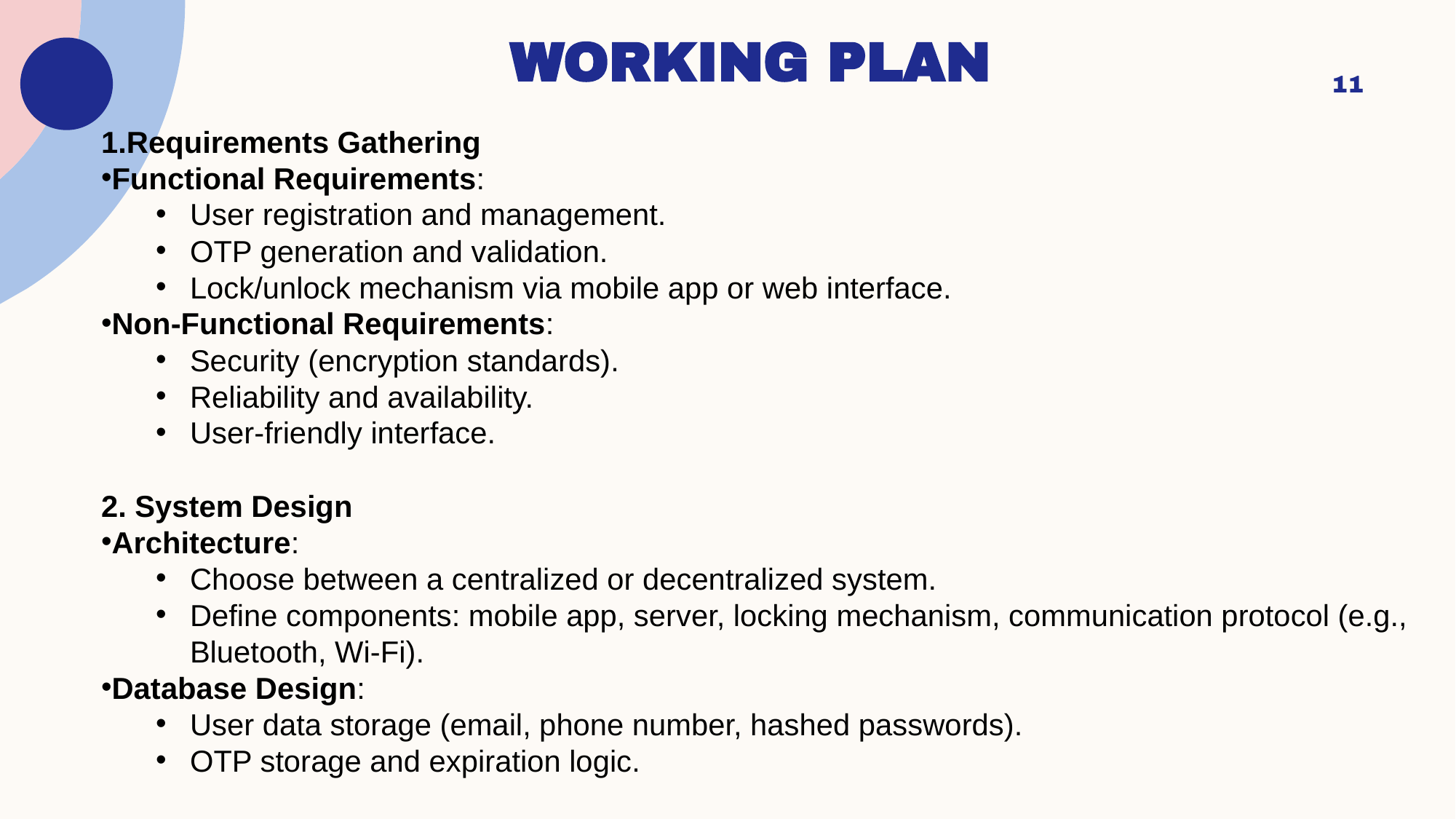

# Working plan
11
1.Requirements Gathering
Functional Requirements:
User registration and management.
OTP generation and validation.
Lock/unlock mechanism via mobile app or web interface.
Non-Functional Requirements:
Security (encryption standards).
Reliability and availability.
User-friendly interface.

2. System Design
Architecture:
Choose between a centralized or decentralized system.
Define components: mobile app, server, locking mechanism, communication protocol (e.g., Bluetooth, Wi-Fi).
Database Design:
User data storage (email, phone number, hashed passwords).
OTP storage and expiration logic.